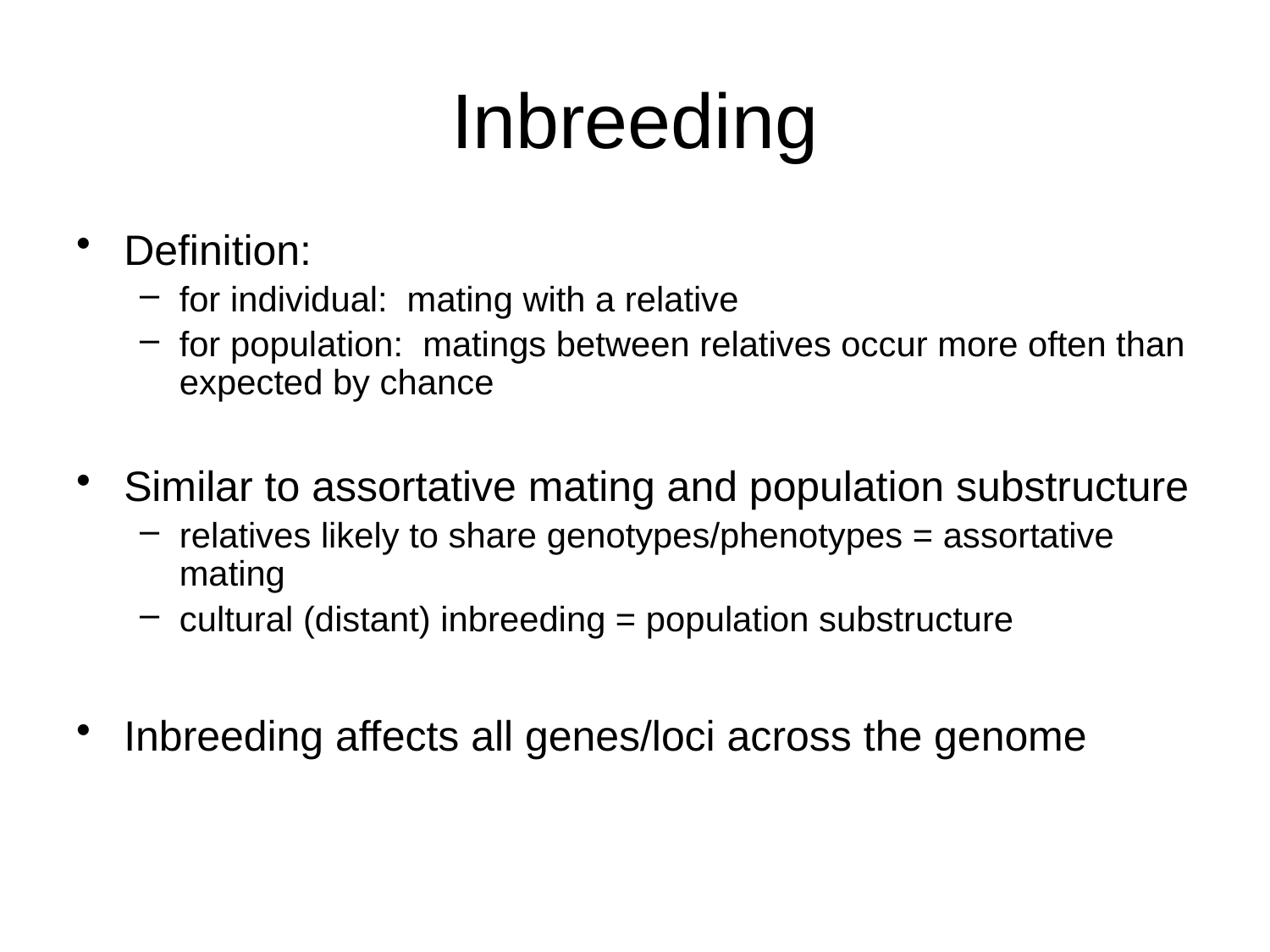

# Inbreeding
Definition:
for individual:  mating with a relative
for population:  matings between relatives occur more often than expected by chance

Similar to assortative mating and population substructure
relatives likely to share genotypes/phenotypes = assortative mating
cultural (distant) inbreeding = population substructure

Inbreeding affects all genes/loci across the genome